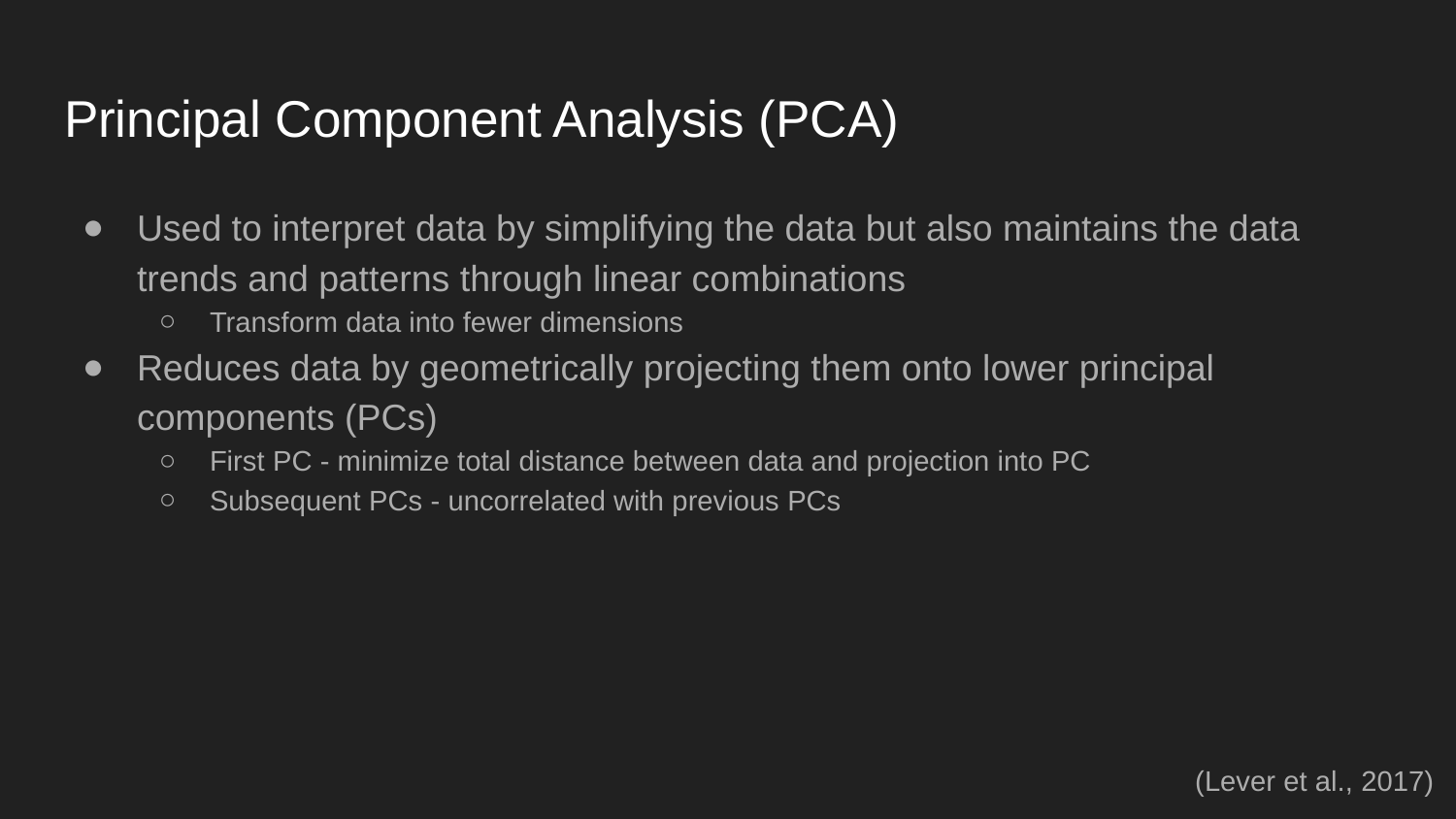

# Principal Component Analysis (PCA)
Used to interpret data by simplifying the data but also maintains the data trends and patterns through linear combinations
Transform data into fewer dimensions
Reduces data by geometrically projecting them onto lower principal components (PCs)
First PC - minimize total distance between data and projection into PC
Subsequent PCs - uncorrelated with previous PCs

(Lever et al., 2017)